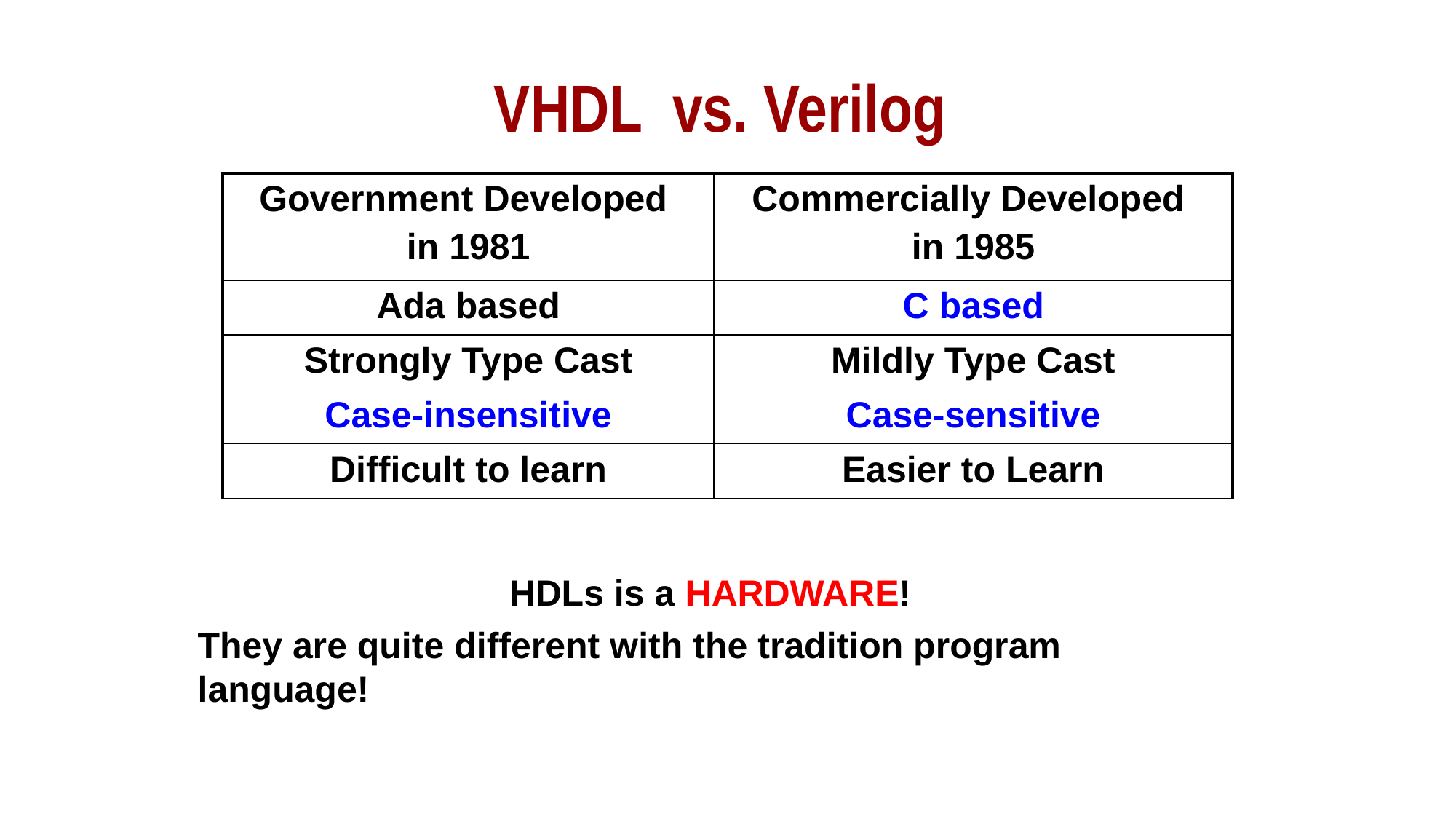

# VHDL  vs. Verilog
| Government Developed in 1981 | Commercially Developed in 1985 |
| --- | --- |
| Ada based | C based |
| Strongly Type Cast | Mildly Type Cast |
| Case-insensitive | Case-sensitive |
| Difficult to learn | Easier to Learn |
HDLs is a HARDWARE!
They are quite different with the tradition program language!